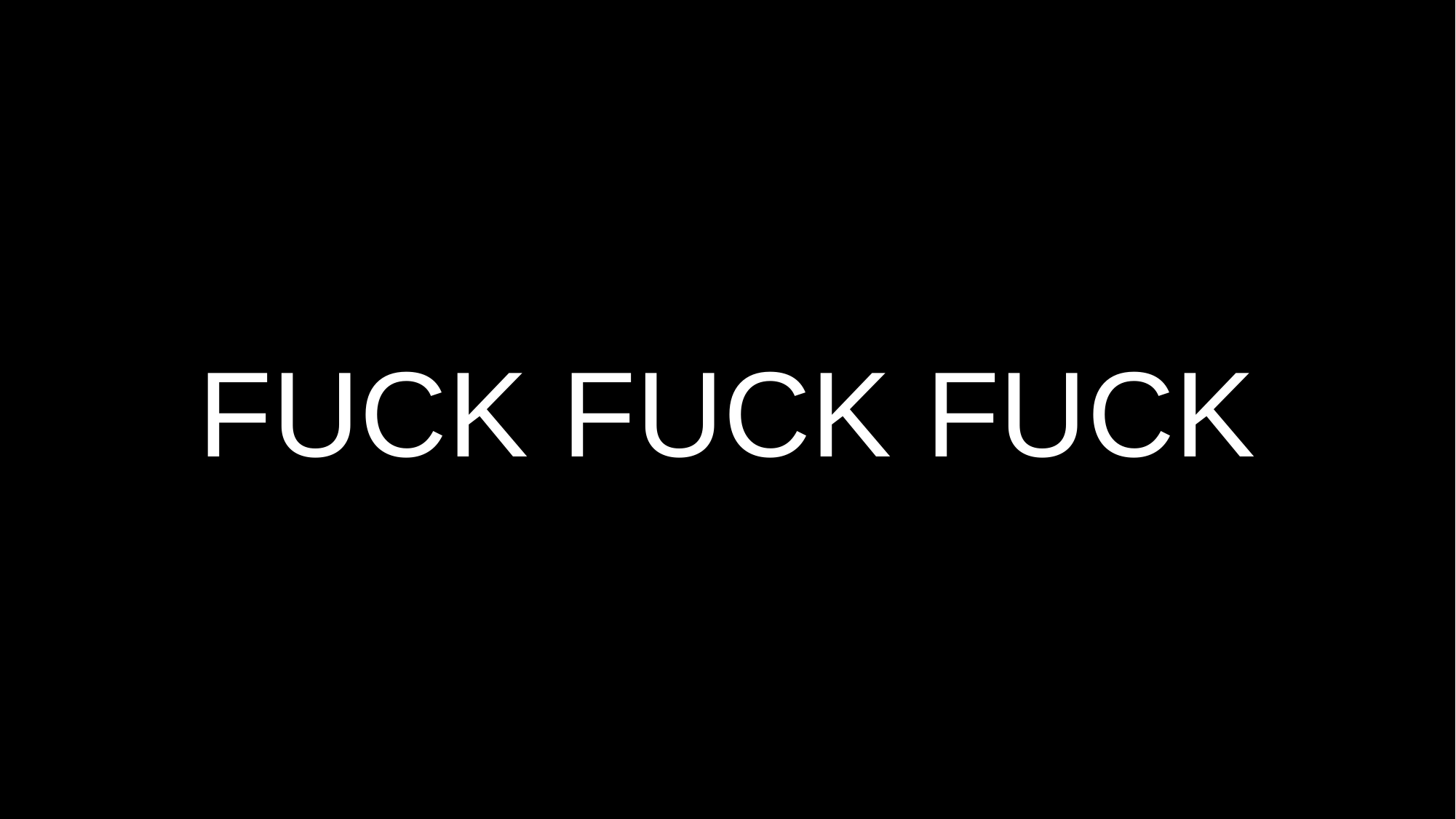

Hello World
Fuck the World
FUCK FUCK FUCK
Oh my God
Come on baby
FUCK FUCK FUCK
FUCK FUCK FUCK